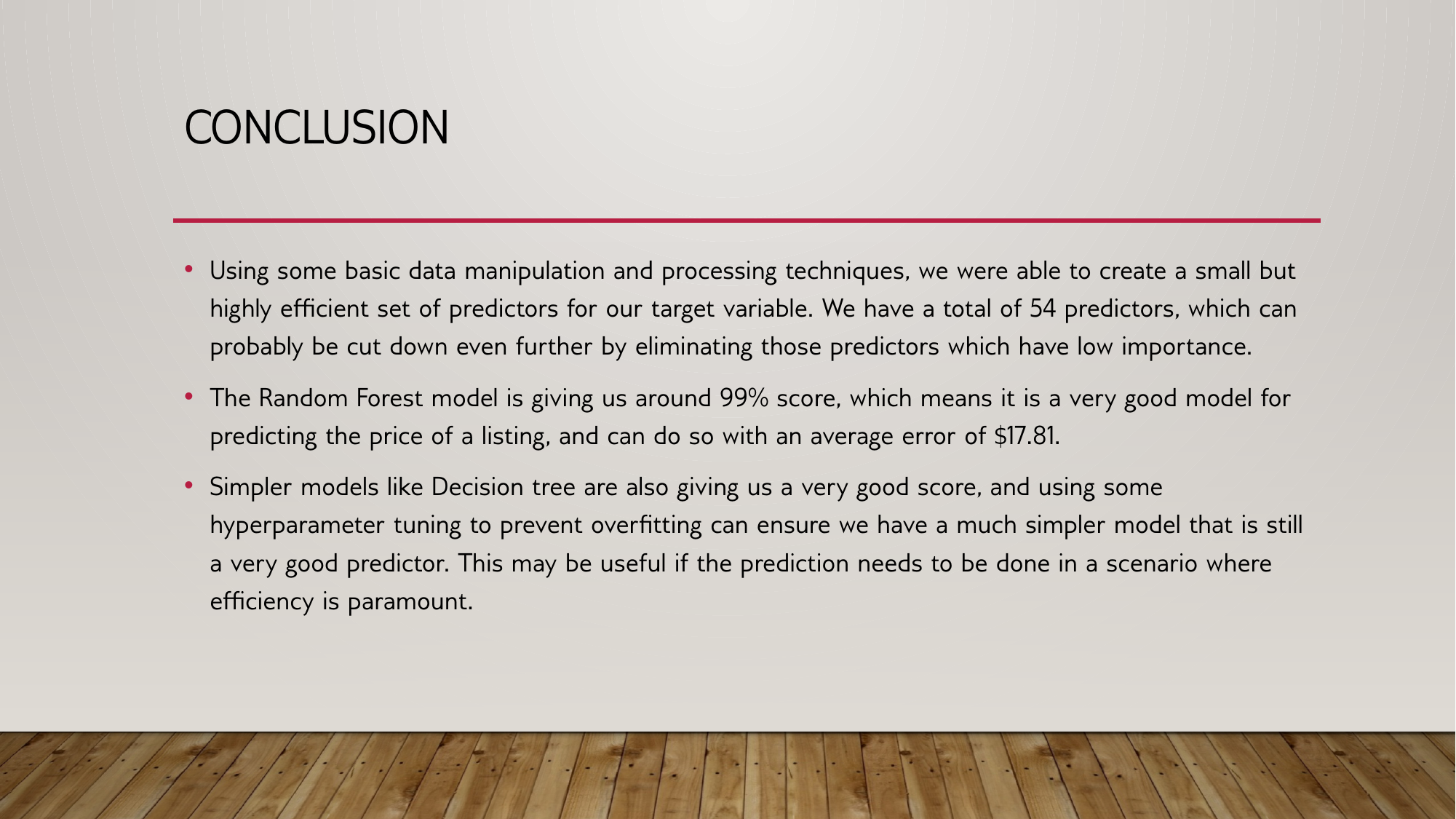

# Conclusion
Using some basic data manipulation and processing techniques, we were able to create a small but highly efficient set of predictors for our target variable. We have a total of 54 predictors, which can probably be cut down even further by eliminating those predictors which have low importance.
The Random Forest model is giving us around 99% score, which means it is a very good model for predicting the price of a listing, and can do so with an average error of $17.81.
Simpler models like Decision tree are also giving us a very good score, and using some hyperparameter tuning to prevent overfitting can ensure we have a much simpler model that is still a very good predictor. This may be useful if the prediction needs to be done in a scenario where efficiency is paramount.